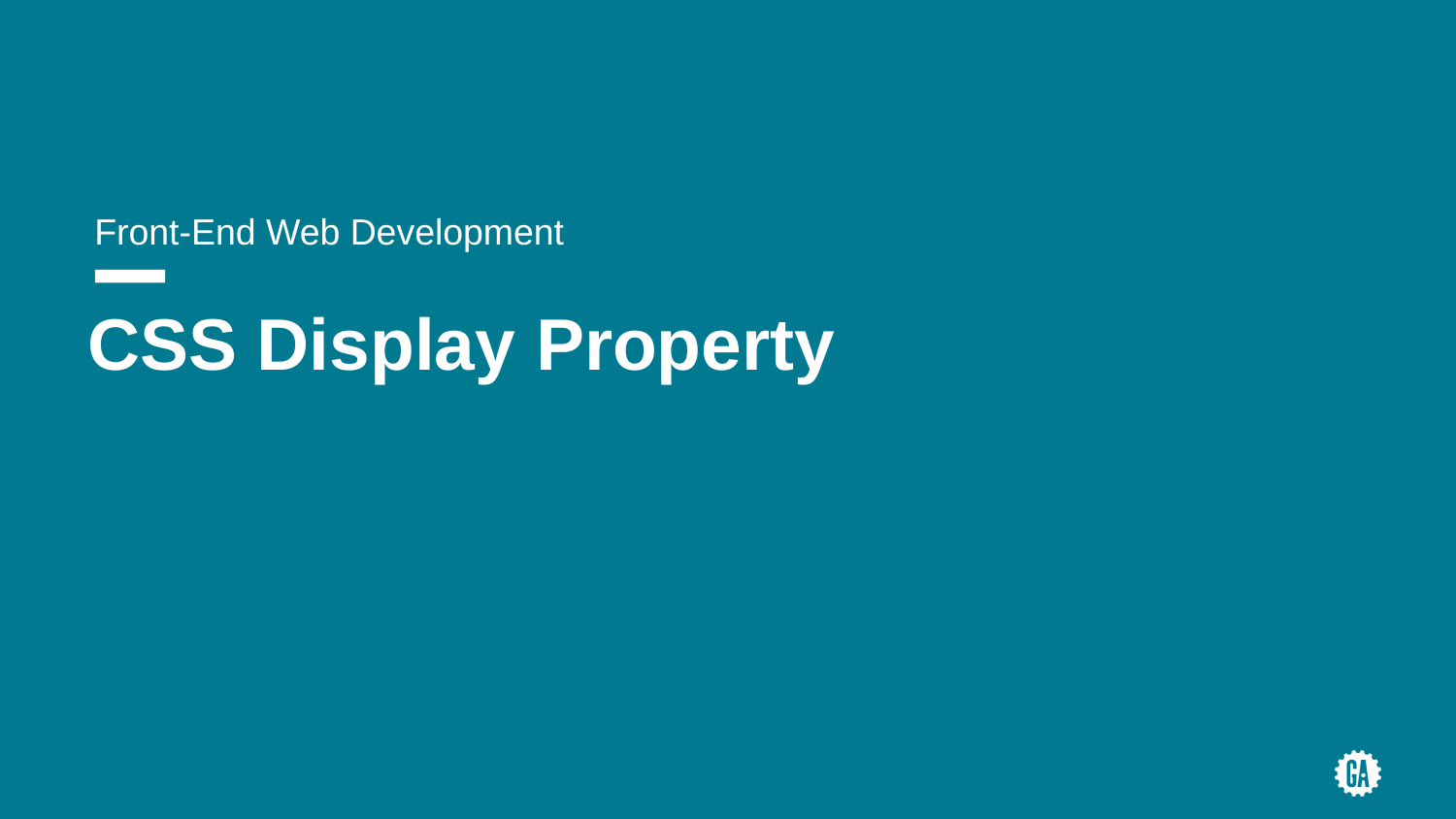

Front-End Web Development
# CSS Display Property